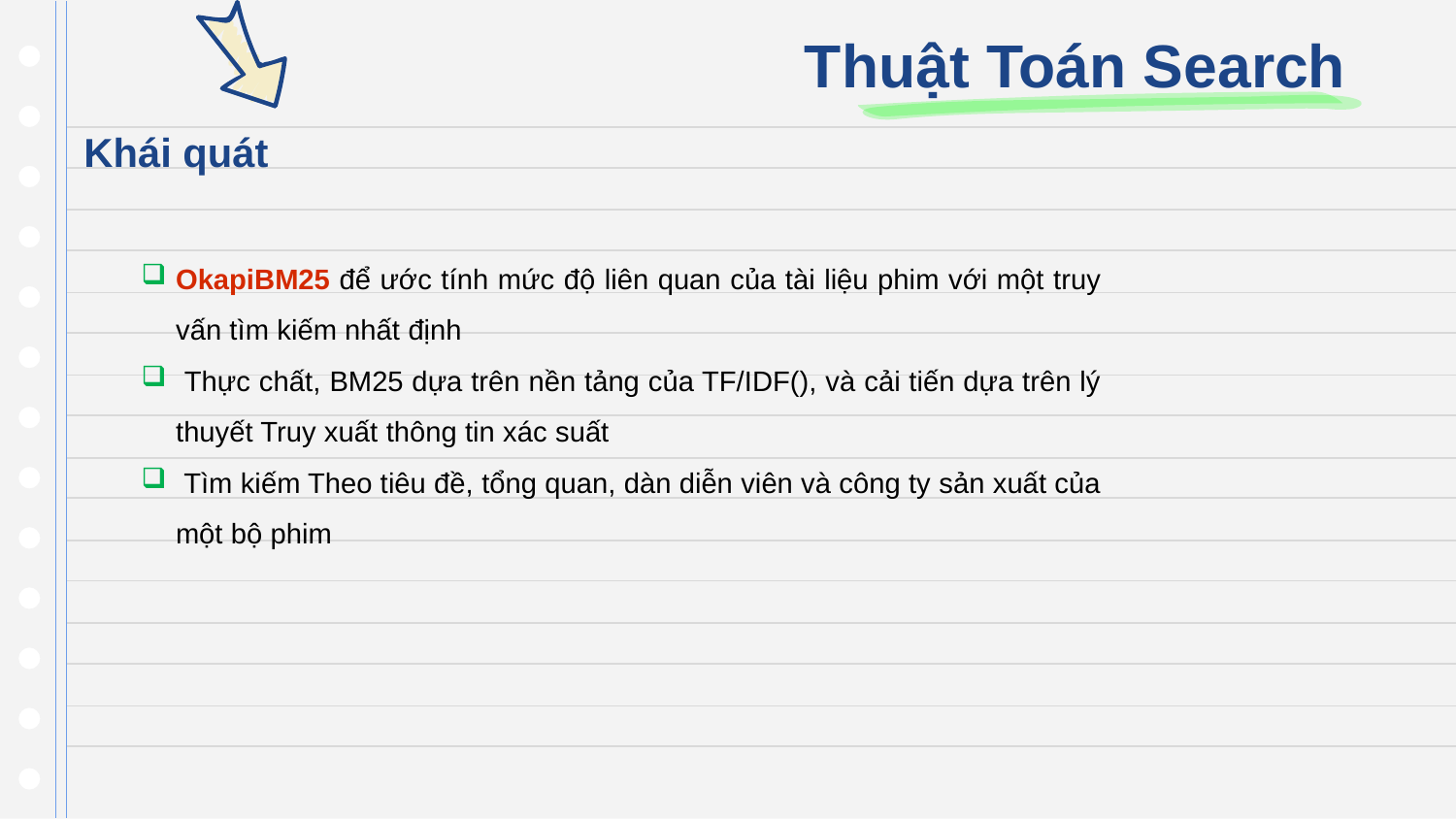

# Thuật Toán Search

Khái quát
OkapiBM25 để ước tính mức độ liên quan của tài liệu phim với một truy vấn tìm kiếm nhất định
 Thực chất, BM25 dựa trên nền tảng của TF/IDF(), và cải tiến dựa trên lý thuyết Truy xuất thông tin xác suất
 Tìm kiếm Theo tiêu đề, tổng quan, dàn diễn viên và công ty sản xuất của một bộ phim